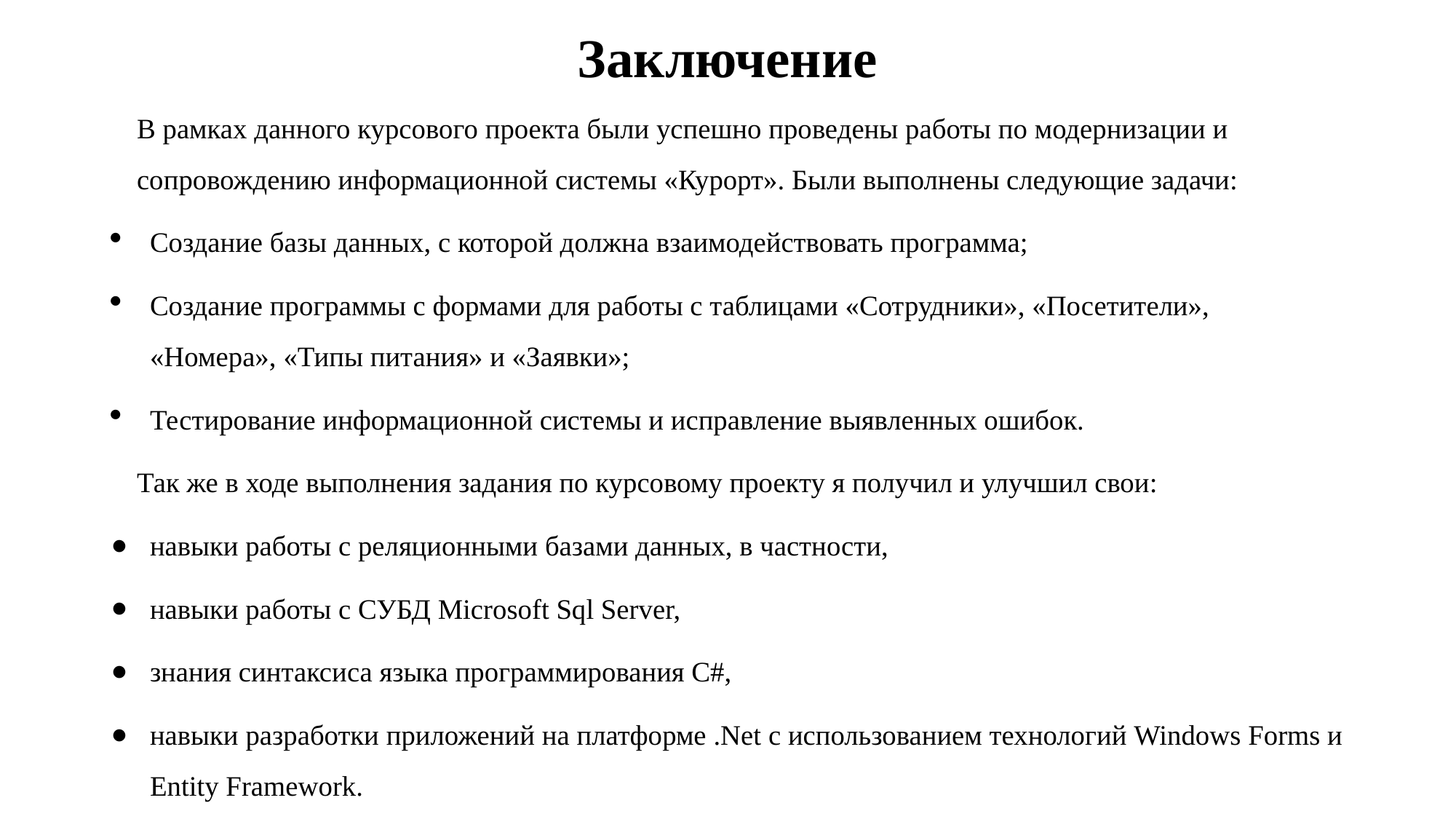

# Заключение
В рамках данного курсового проекта были успешно проведены работы по модернизации и сопровождению информационной системы «Курорт». Были выполнены следующие задачи:
Создание базы данных, с которой должна взаимодействовать программа;
Создание программы с формами для работы с таблицами «Сотрудники», «Посетители», «Номера», «Типы питания» и «Заявки»;
Тестирование информационной системы и исправление выявленных ошибок.
Так же в ходе выполнения задания по курсовому проекту я получил и улучшил свои:
навыки работы с реляционными базами данных, в частности,
навыки работы с СУБД Microsoft Sql Server,
знания синтаксиса языка программирования C#,
навыки разработки приложений на платформе .Net с использованием технологий Windows Forms и Entity Framework.